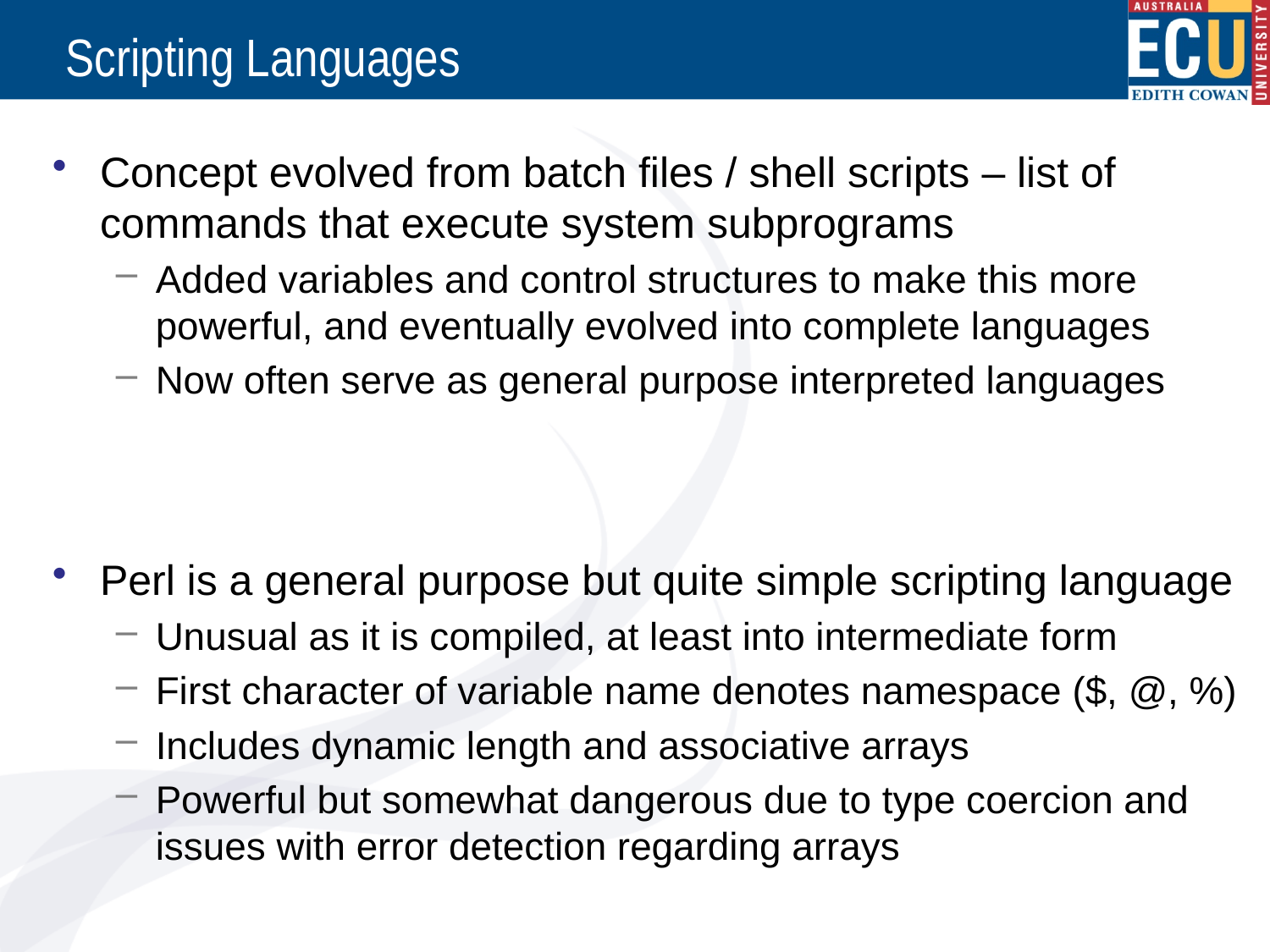

# Scripting Languages
Concept evolved from batch files / shell scripts – list of commands that execute system subprograms
Added variables and control structures to make this more powerful, and eventually evolved into complete languages
Now often serve as general purpose interpreted languages

Perl is a general purpose but quite simple scripting language
Unusual as it is compiled, at least into intermediate form
First character of variable name denotes namespace ($, @, %)
Includes dynamic length and associative arrays
Powerful but somewhat dangerous due to type coercion and issues with error detection regarding arrays